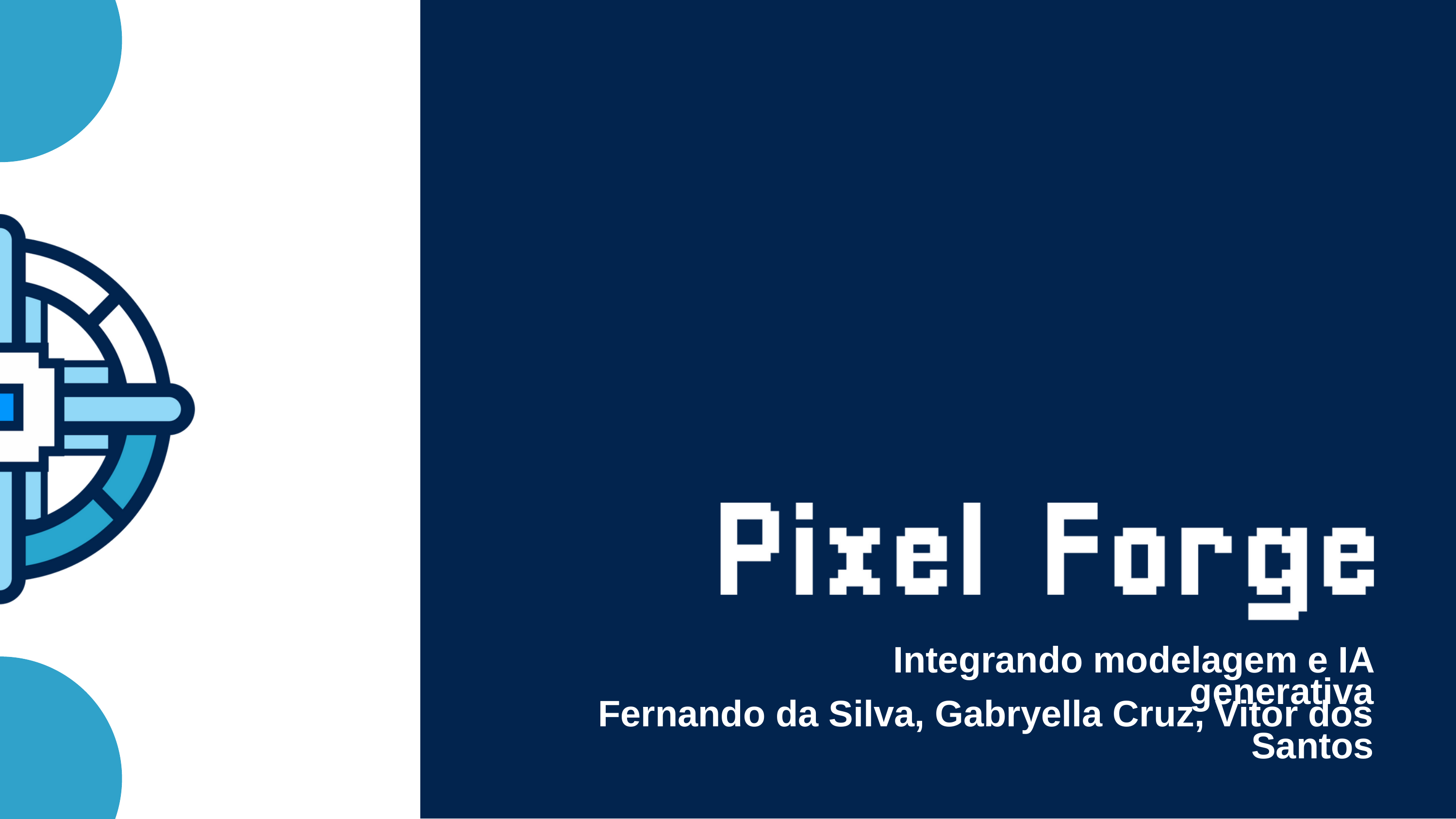

Integrando modelagem e IA generativa

Fernando da Silva, Gabryella Cruz, Vitor dos Santos